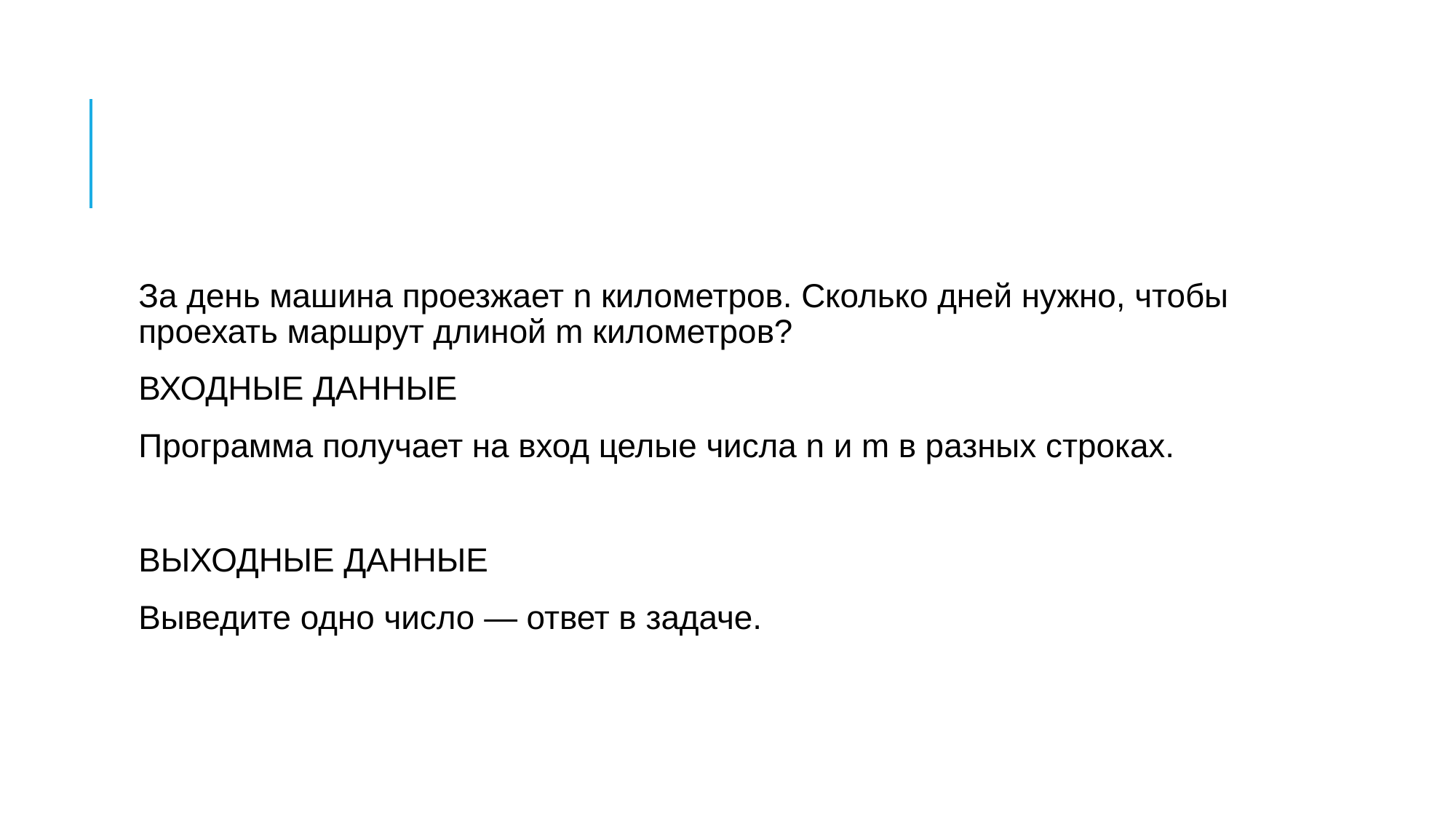

#
За день машина проезжает n километров. Сколько дней нужно, чтобы проехать маршрут длиной m километров?
ВХОДНЫЕ ДАННЫЕ
Программа получает на вход целые числа n и m в разных строках.

ВЫХОДНЫЕ ДАННЫЕ
Выведите одно число — ответ в задаче.